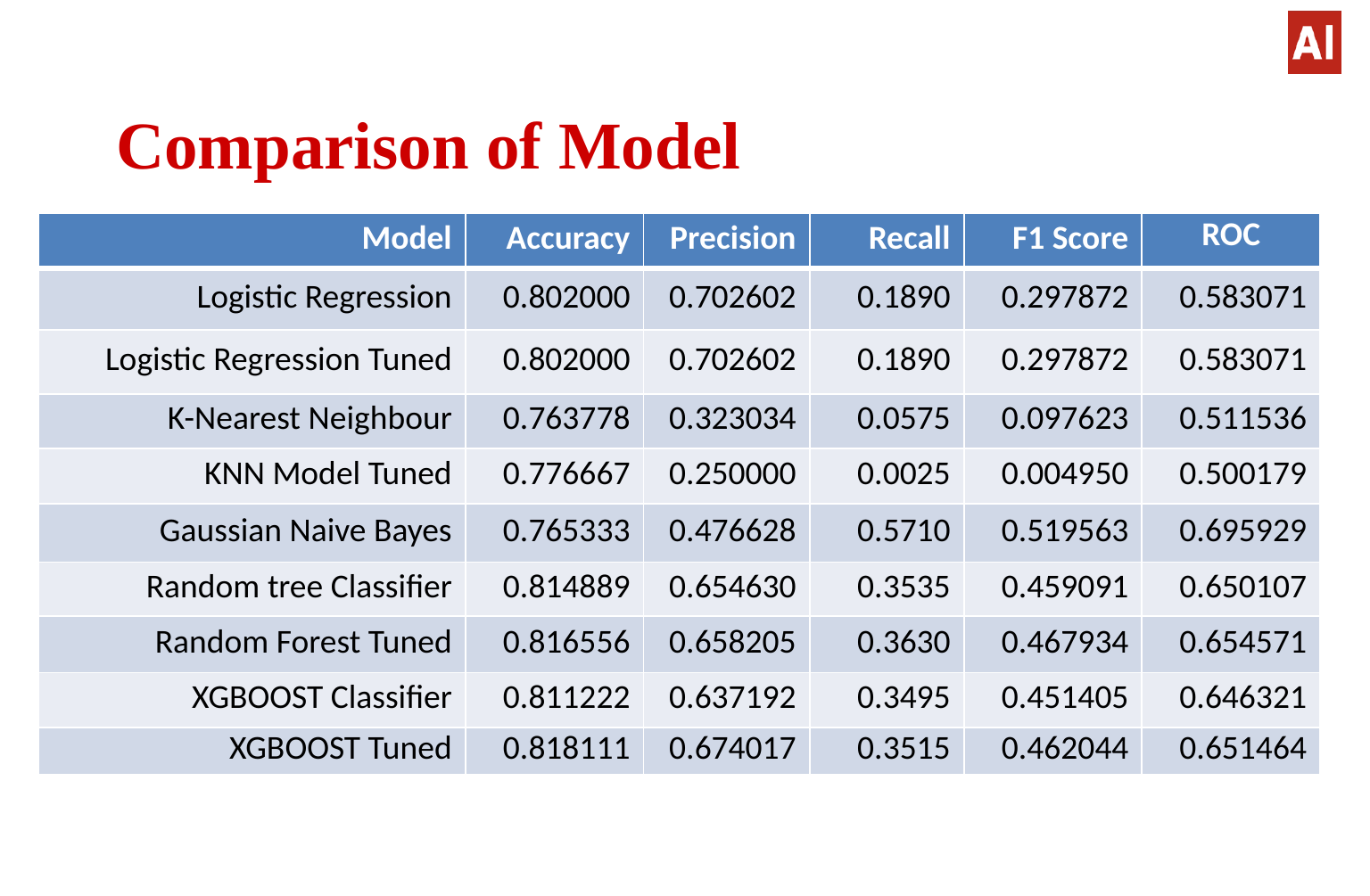

# Comparison of Model

| Model | Accuracy | Precision | Recall | F1 Score | ROC |
| --- | --- | --- | --- | --- | --- |
| Logistic Regression | 0.802000 | 0.702602 | 0.1890 | 0.297872 | 0.583071 |
| Logistic Regression Tuned | 0.802000 | 0.702602 | 0.1890 | 0.297872 | 0.583071 |
| K-Nearest Neighbour | 0.763778 | 0.323034 | 0.0575 | 0.097623 | 0.511536 |
| KNN Model Tuned | 0.776667 | 0.250000 | 0.0025 | 0.004950 | 0.500179 |
| Gaussian Naive Bayes | 0.765333 | 0.476628 | 0.5710 | 0.519563 | 0.695929 |
| Random tree Classifier | 0.814889 | 0.654630 | 0.3535 | 0.459091 | 0.650107 |
| Random Forest Tuned | 0.816556 | 0.658205 | 0.3630 | 0.467934 | 0.654571 |
| XGBOOST Classifier | 0.811222 | 0.637192 | 0.3495 | 0.451405 | 0.646321 |
| XGBOOST Tuned | 0.818111 | 0.674017 | 0.3515 | 0.462044 | 0.651464 |